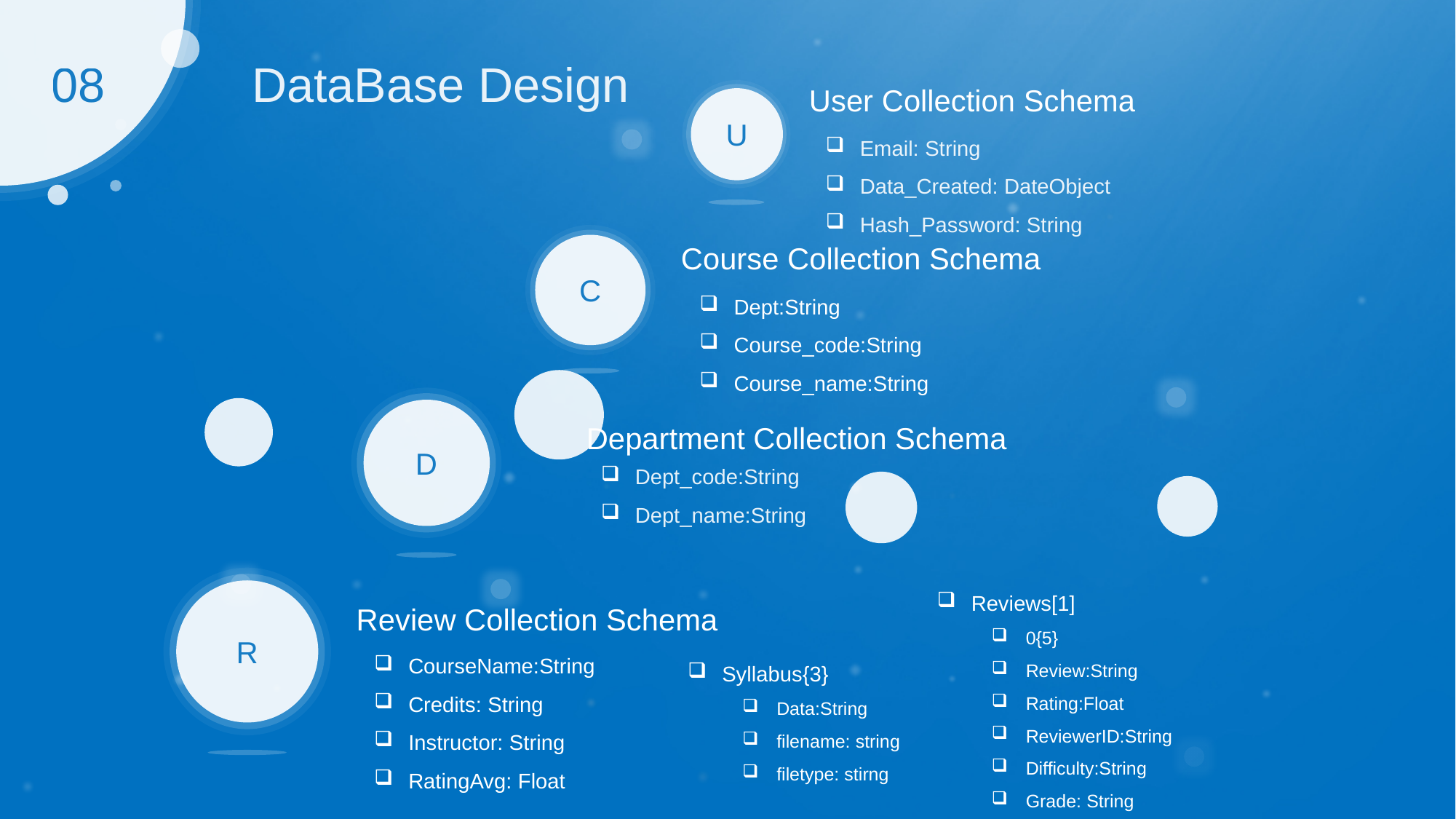

DataBase Design
08

User Collection Schema

U
Email: String
Data_Created: DateObject
Hash_Password: String

Course Collection Schema

C
Dept:String
Course_code:String
Course_name:String

Department Collection Schema
D
Dept_code:String
Dept_name:String

Reviews[1]
0{5}
Review:String
Rating:Float
ReviewerID:String
Difficulty:String
Grade: String

Review Collection Schema
R
CourseName:String
Credits: String
Instructor: String
RatingAvg: Float
Syllabus{3}
Data:String
filename: string
filetype: stirng